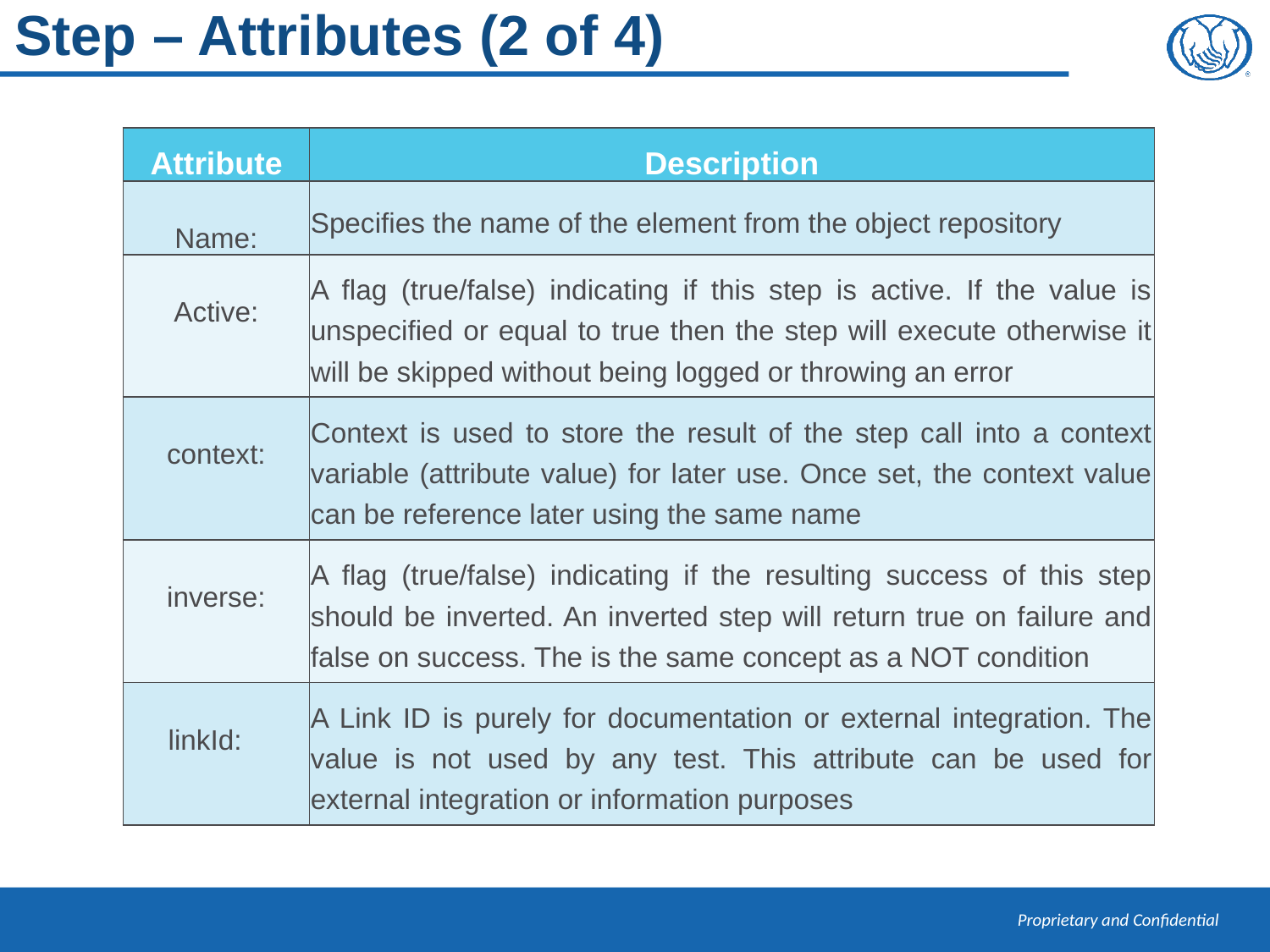

# Step – Attributes (2 of 4)
| Attribute | Description |
| --- | --- |
| Name: | Specifies the name of the element from the object repository |
| Active: | A flag (true/false) indicating if this step is active. If the value is unspecified or equal to true then the step will execute otherwise it will be skipped without being logged or throwing an error |
| context: | Context is used to store the result of the step call into a context variable (attribute value) for later use. Once set, the context value can be reference later using the same name |
| inverse: | A flag (true/false) indicating if the resulting success of this step should be inverted. An inverted step will return true on failure and false on success. The is the same concept as a NOT condition |
| linkId: | A Link ID is purely for documentation or external integration. The value is not used by any test. This attribute can be used for external integration or information purposes |